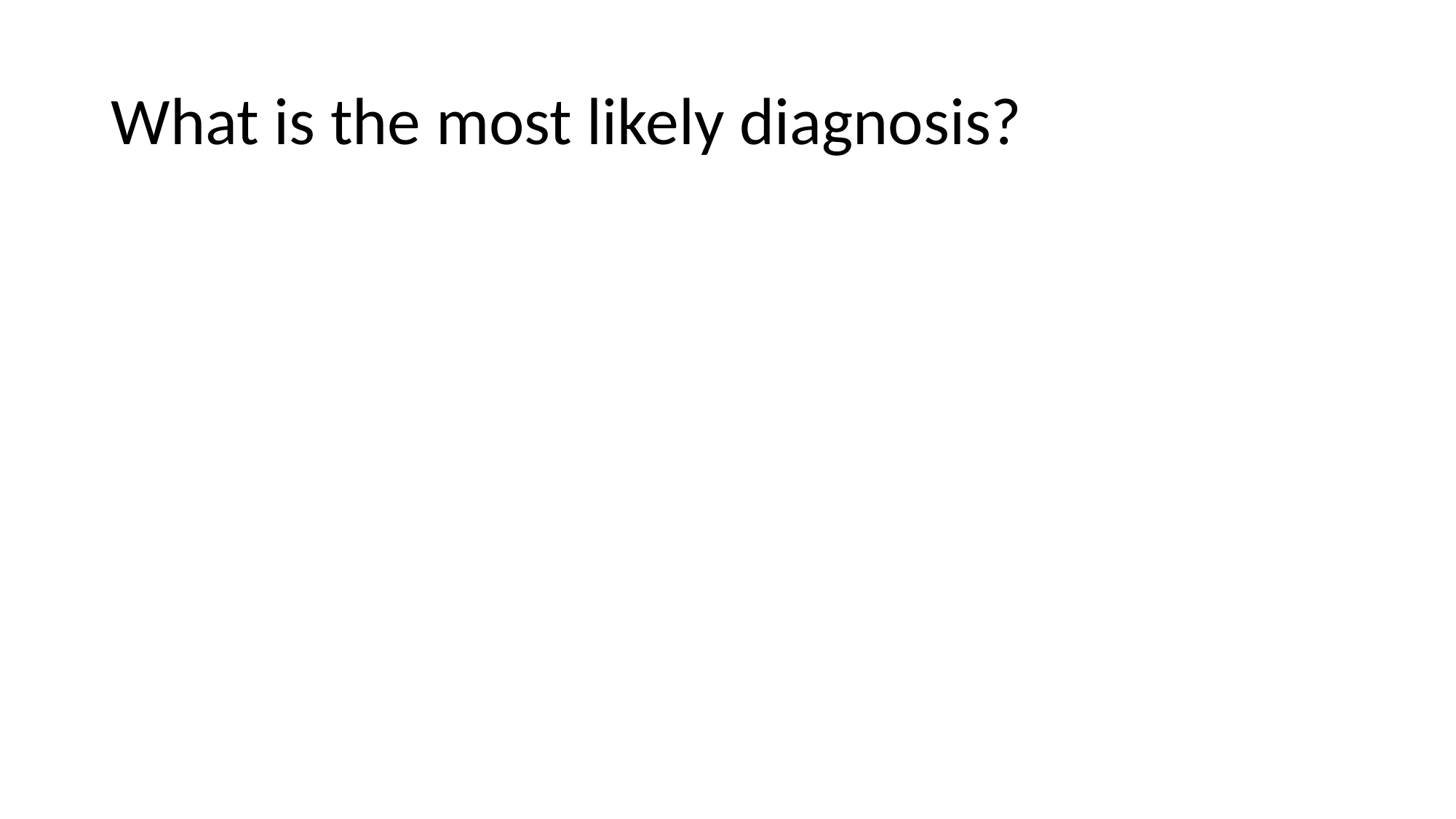

# What is the most likely diagnosis?